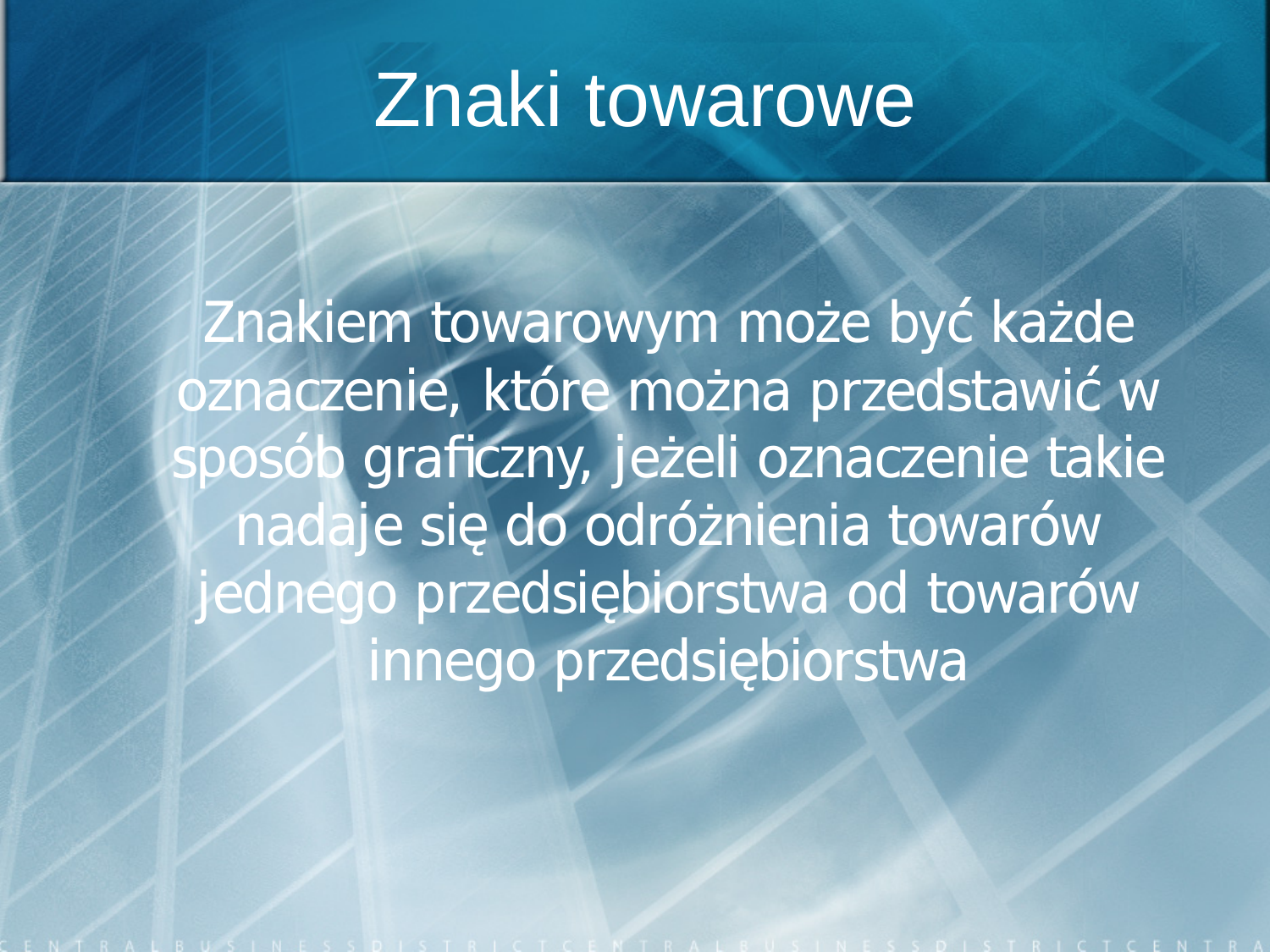

# Znaki towarowe

	Znakiem towarowym może być każde oznaczenie, które można przedstawić w sposób graficzny, jeżeli oznaczenie takie nadaje się do odróżnienia towarów jednego przedsiębiorstwa od towarów innego przedsiębiorstwa